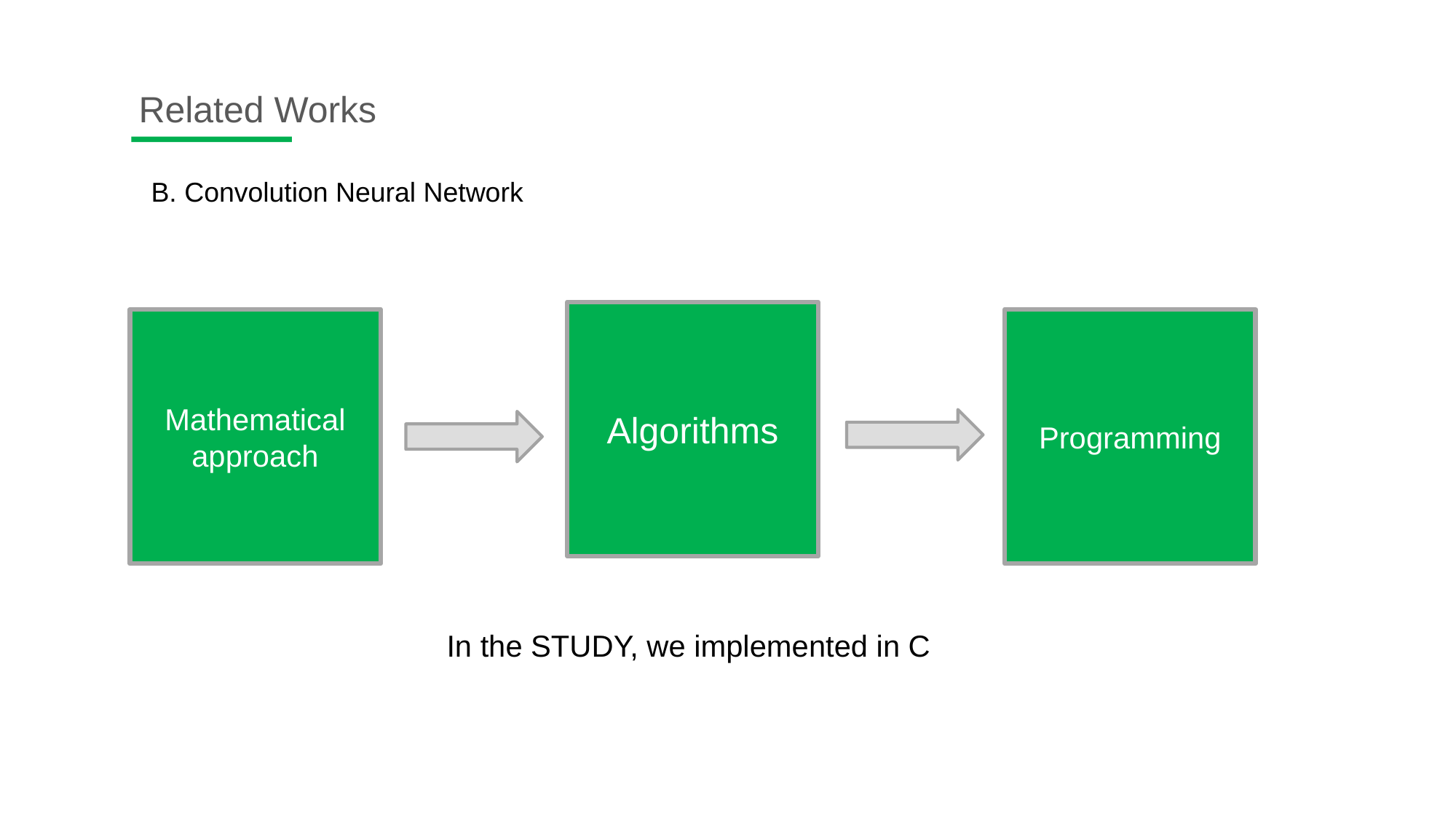

Related Works
B. Convolution Neural Network
Algorithms
Mathematical approach
Programming

In the STUDY, we implemented in C